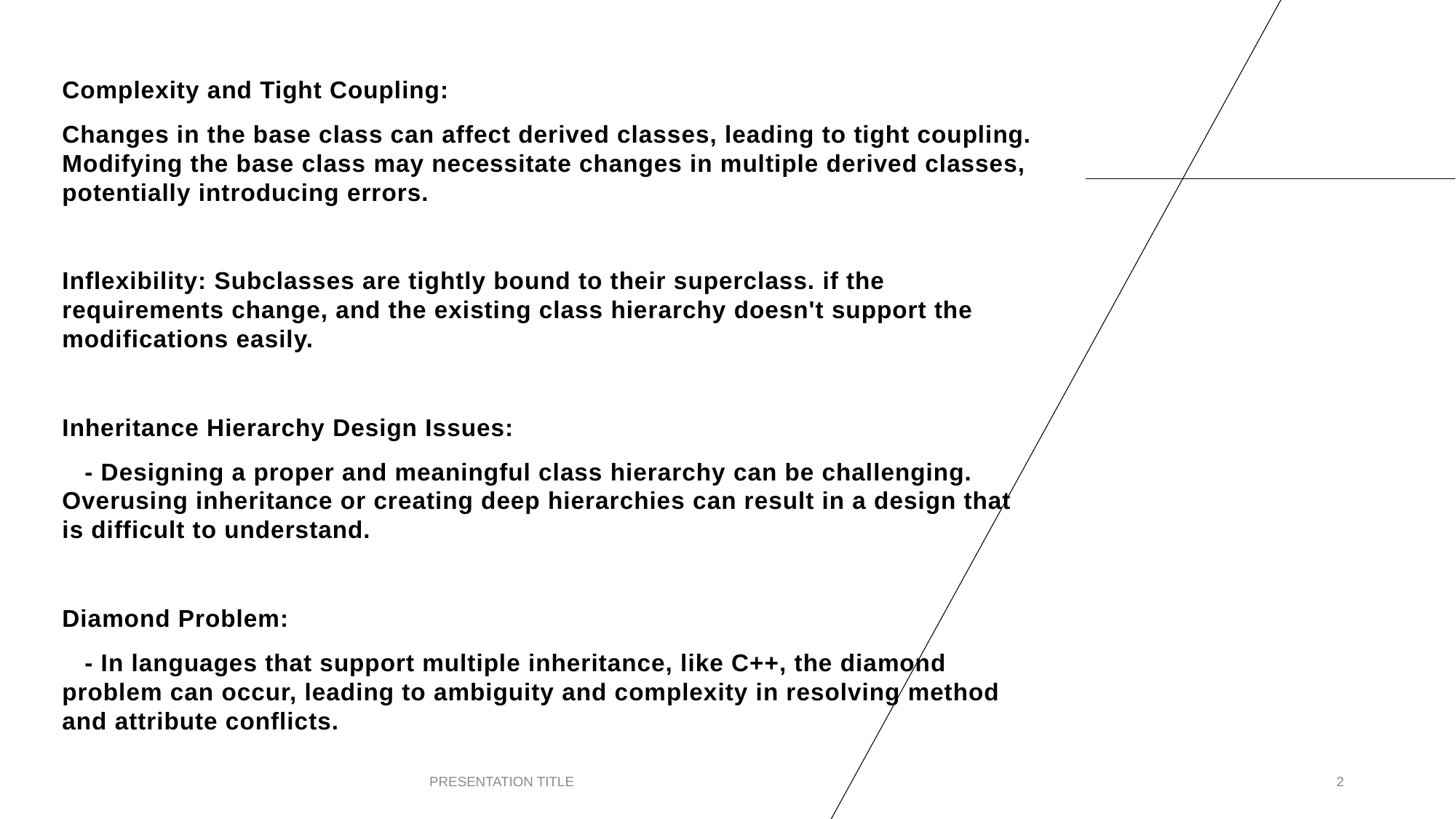

Complexity and Tight Coupling:
Changes in the base class can affect derived classes, leading to tight coupling. Modifying the base class may necessitate changes in multiple derived classes, potentially introducing errors.

Inflexibility: Subclasses are tightly bound to their superclass. if the requirements change, and the existing class hierarchy doesn't support the modifications easily.

Inheritance Hierarchy Design Issues:
   - Designing a proper and meaningful class hierarchy can be challenging. Overusing inheritance or creating deep hierarchies can result in a design that is difficult to understand.

Diamond Problem:
   - In languages that support multiple inheritance, like C++, the diamond problem can occur, leading to ambiguity and complexity in resolving method and attribute conflicts.

PRESENTATION TITLE
2